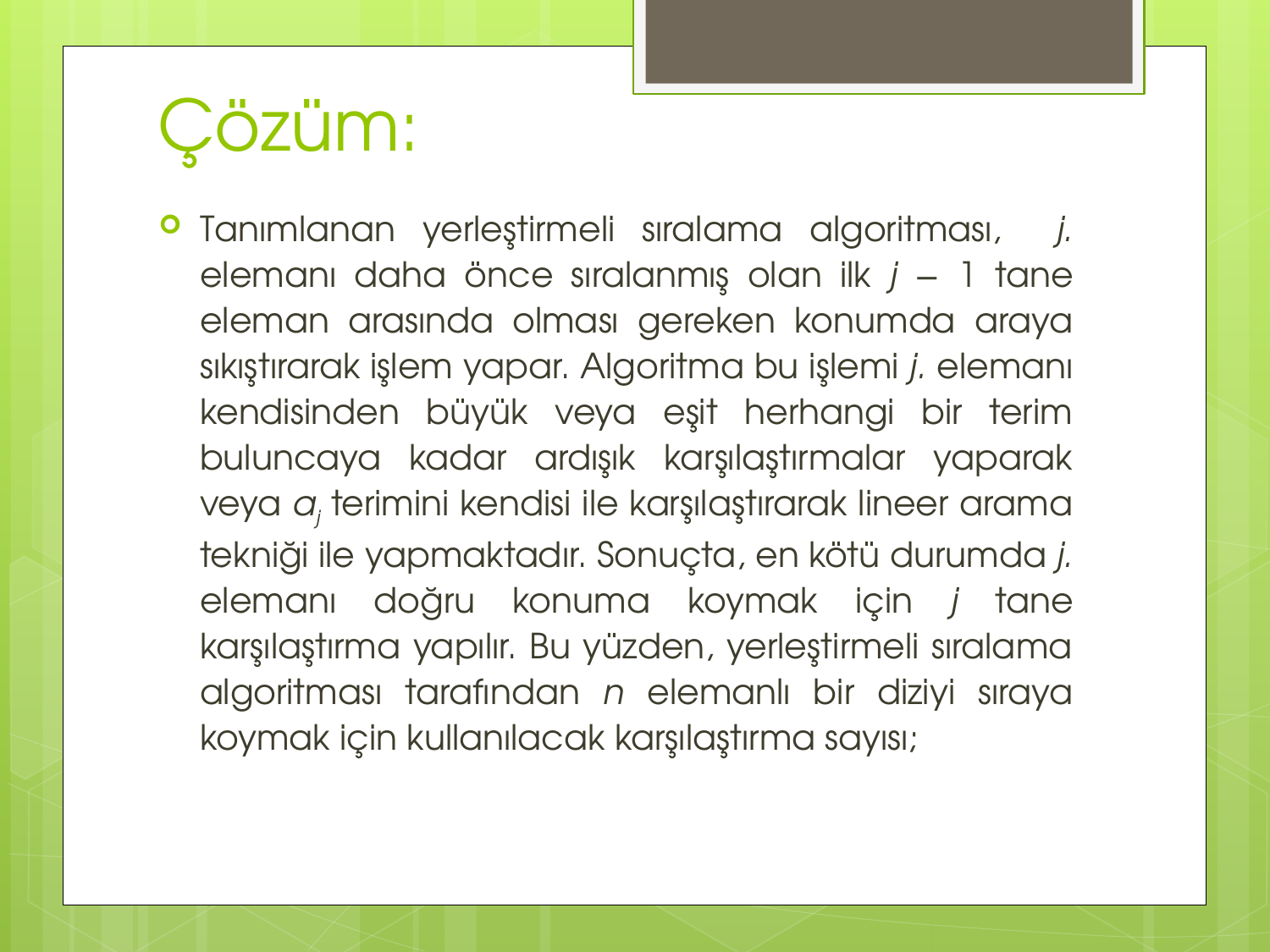

# Çözüm:
Tanımlanan yerleştirmeli sıralama algoritması,  j. elemanı daha önce sıralanmış olan ilk j − 1 tane eleman arasında olması gereken konumda araya sıkıştırarak işlem yapar. Algoritma bu işlemi j. elemanı kendisinden büyük veya eşit herhangi bir terim buluncaya kadar ardışık karşılaştırmalar yaparak veya aj terimini kendisi ile karşılaştırarak lineer arama tekniği ile yapmaktadır. Sonuçta, en kötü durumda j. elemanı doğru konuma koymak için j tane karşılaştırma yapılır. Bu yüzden, yerleştirmeli sıralama algoritması tarafından n elemanlı bir diziyi sıraya koymak için kullanılacak karşılaştırma sayısı;